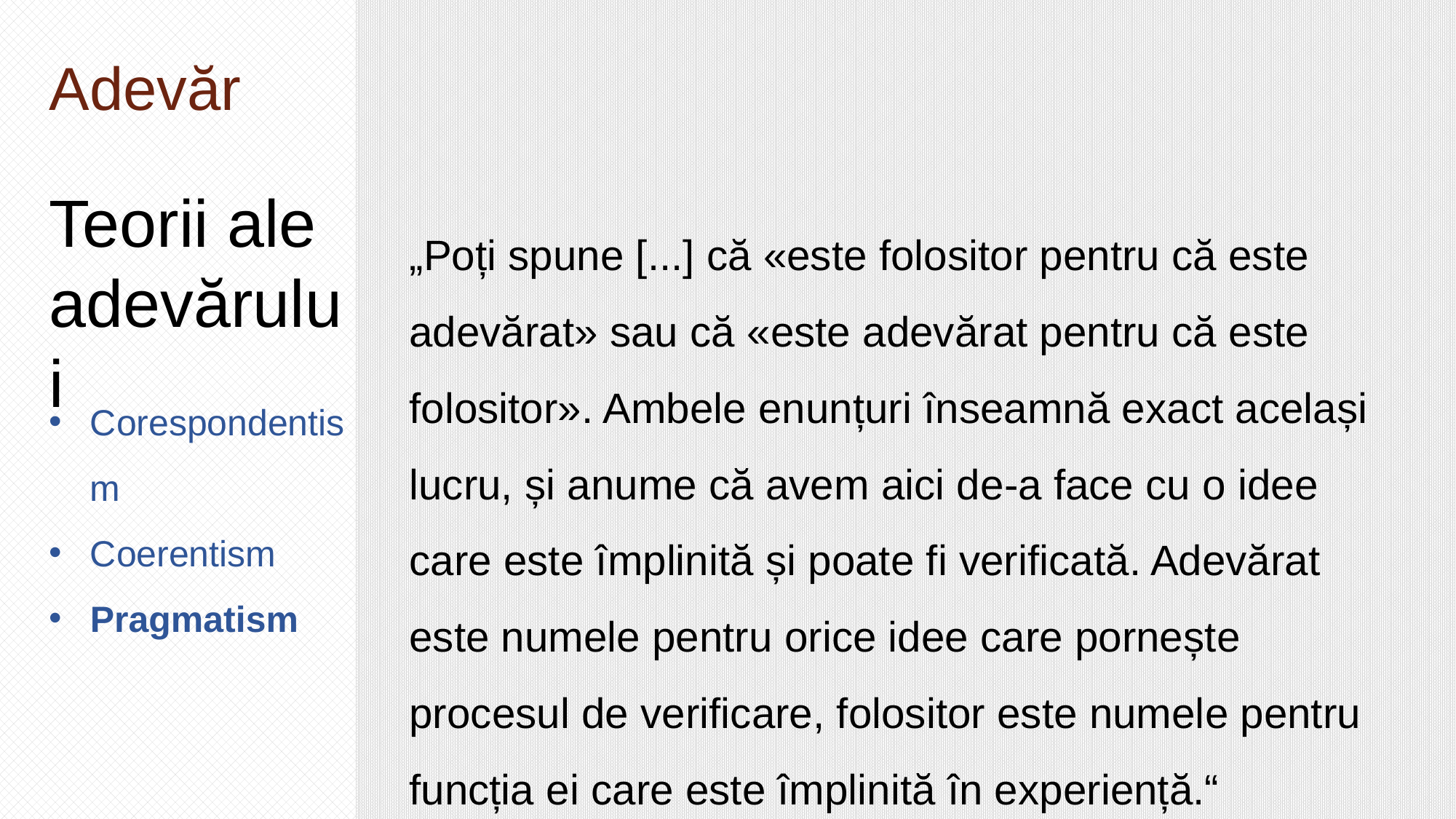

Adevăr
Teorii ale adevărului
„Poți spune [...] că «este folositor pentru că este adevărat» sau că «este adevărat pentru că este folositor». Ambele enunțuri înseamnă exact același lucru, și anume că avem aici de-a face cu o idee care este împlinită și poate fi verificată. Adevărat este numele pentru orice idee care pornește procesul de verificare, folositor este numele pentru funcția ei care este împlinită în experiență.“
(James 1922, 204)
Corespondentism
Coerentism
Pragmatism